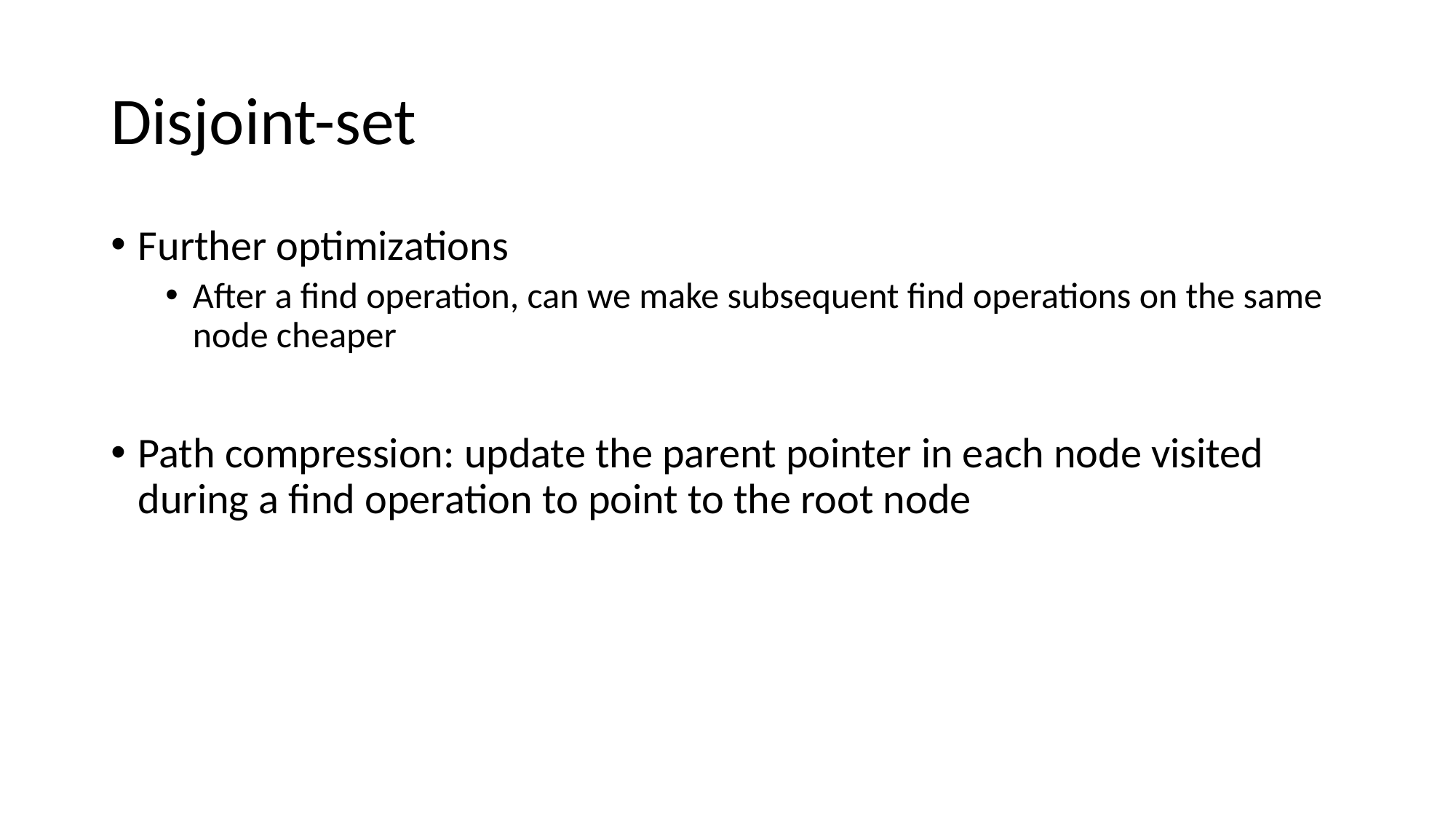

# Disjoint-set
Further optimizations
After a find operation, can we make subsequent find operations on the same node cheaper

Path compression: update the parent pointer in each node visited during a find operation to point to the root node